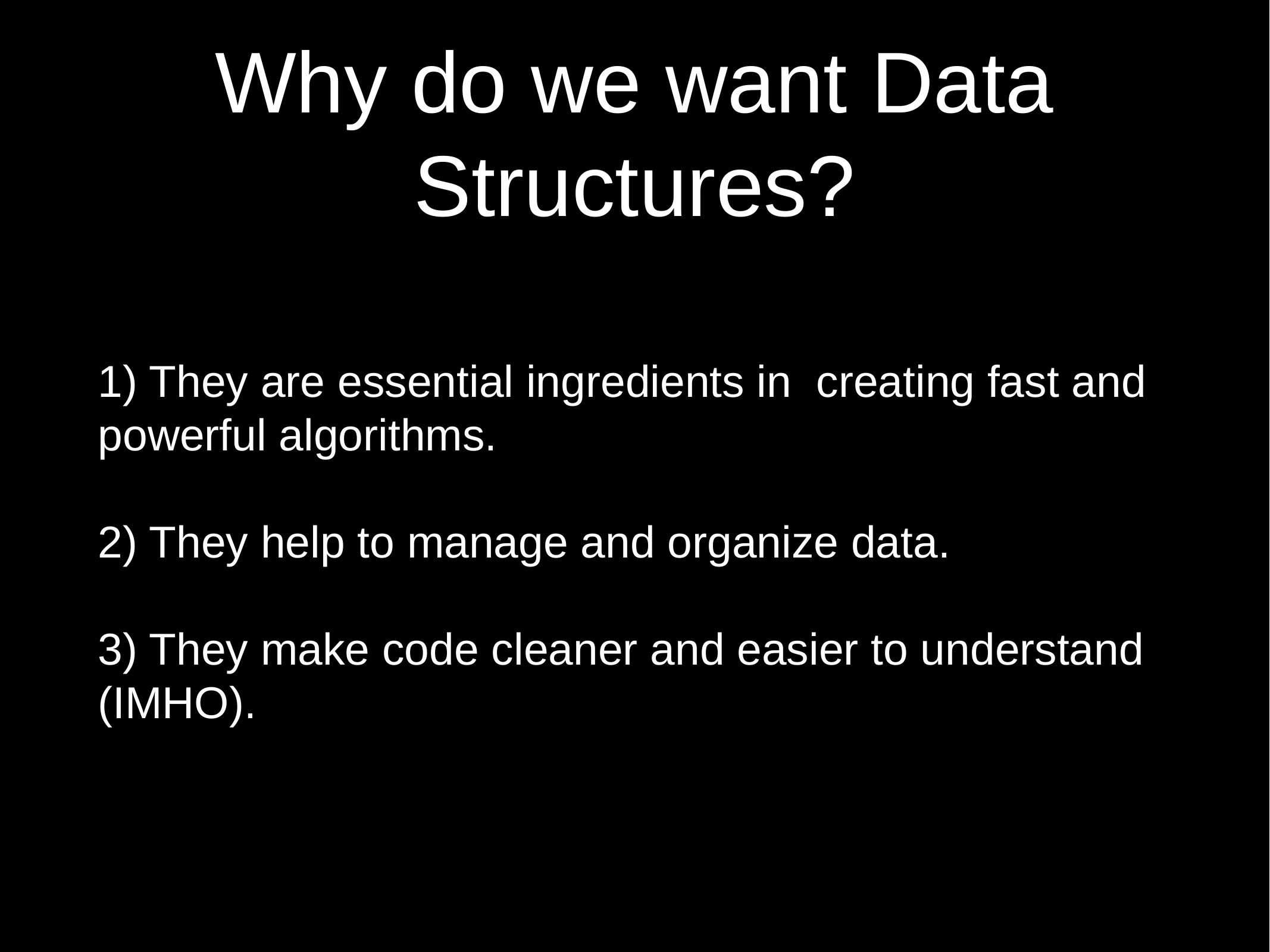

# Why do we want Data Structures?
1) They are essential ingredients in  creating fast and powerful algorithms.

2) They help to manage and organize data.

3) They make code cleaner and easier to understand (IMHO).